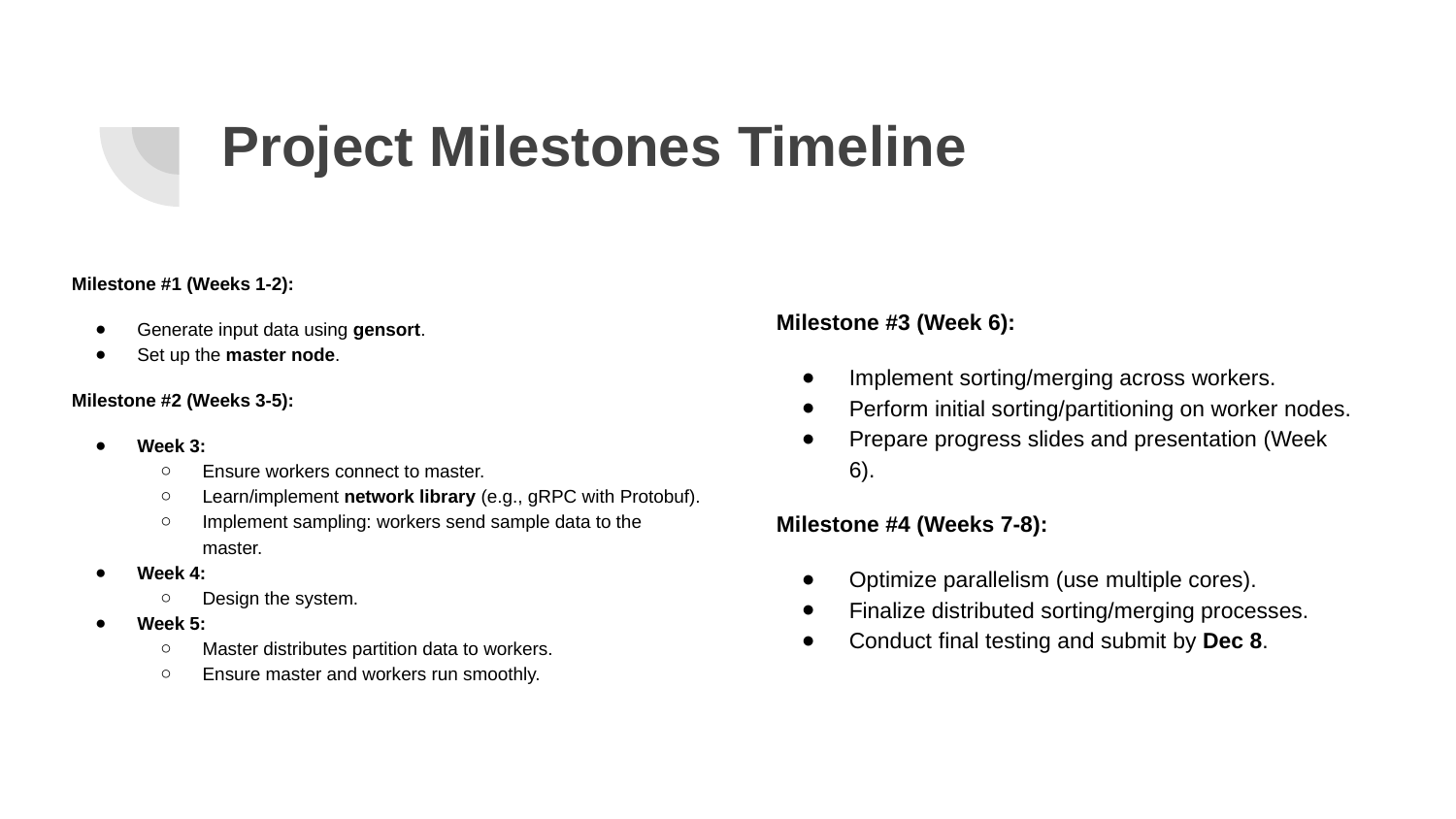

# Project Milestones Timeline
Milestone #1 (Weeks 1-2):
Generate input data using gensort.
Set up the master node.
Milestone #2 (Weeks 3-5):
Week 3:
Ensure workers connect to master.
Learn/implement network library (e.g., gRPC with Protobuf).
Implement sampling: workers send sample data to the master.
Week 4:
Design the system.
Week 5:
Master distributes partition data to workers.
Ensure master and workers run smoothly.
Milestone #3 (Week 6):
Implement sorting/merging across workers.
Perform initial sorting/partitioning on worker nodes.
Prepare progress slides and presentation (Week 6).
Milestone #4 (Weeks 7-8):
Optimize parallelism (use multiple cores).
Finalize distributed sorting/merging processes.
Conduct final testing and submit by Dec 8.